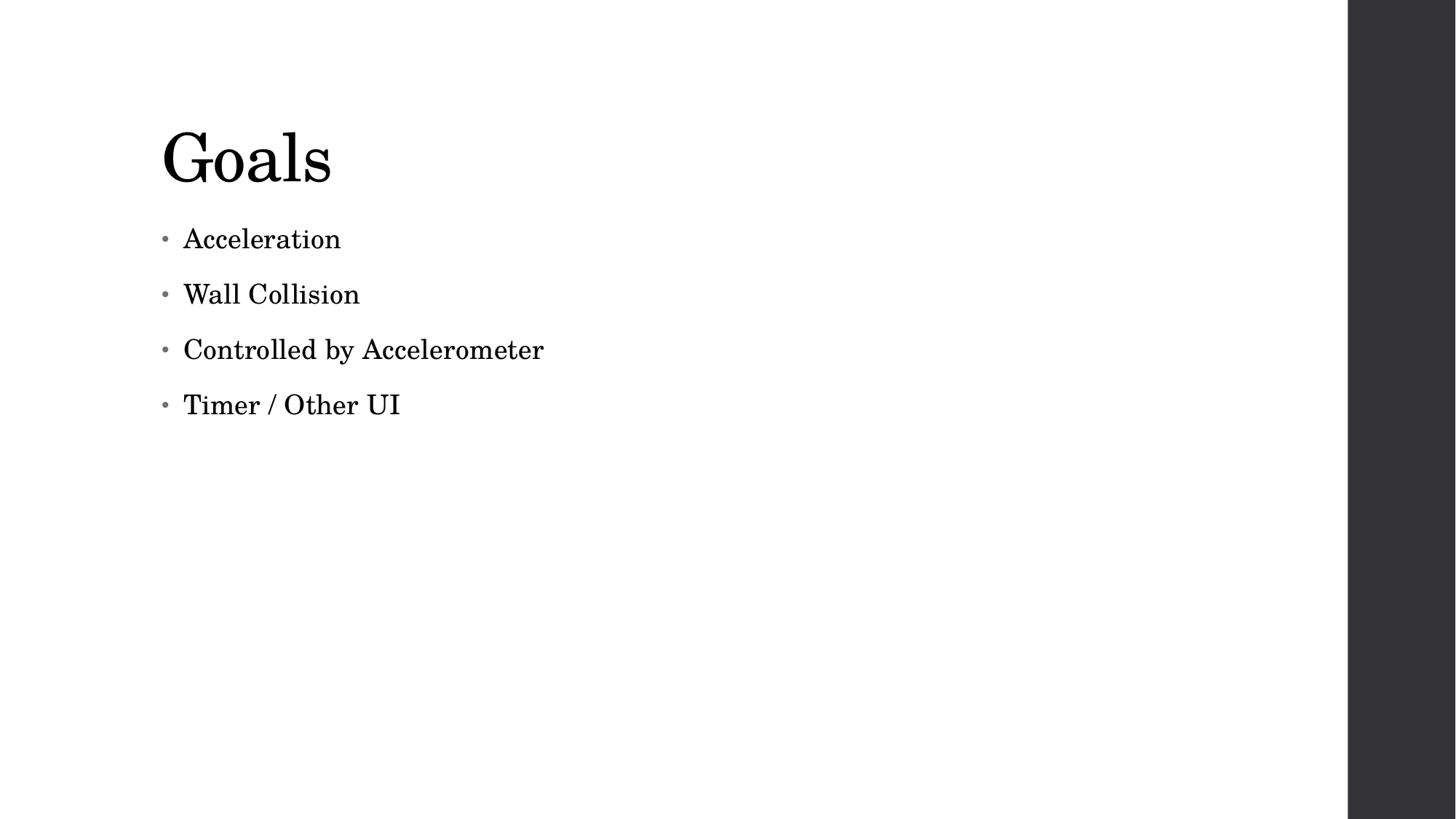

# Goals
Acceleration
Wall Collision
Controlled by Accelerometer
Timer / Other UI